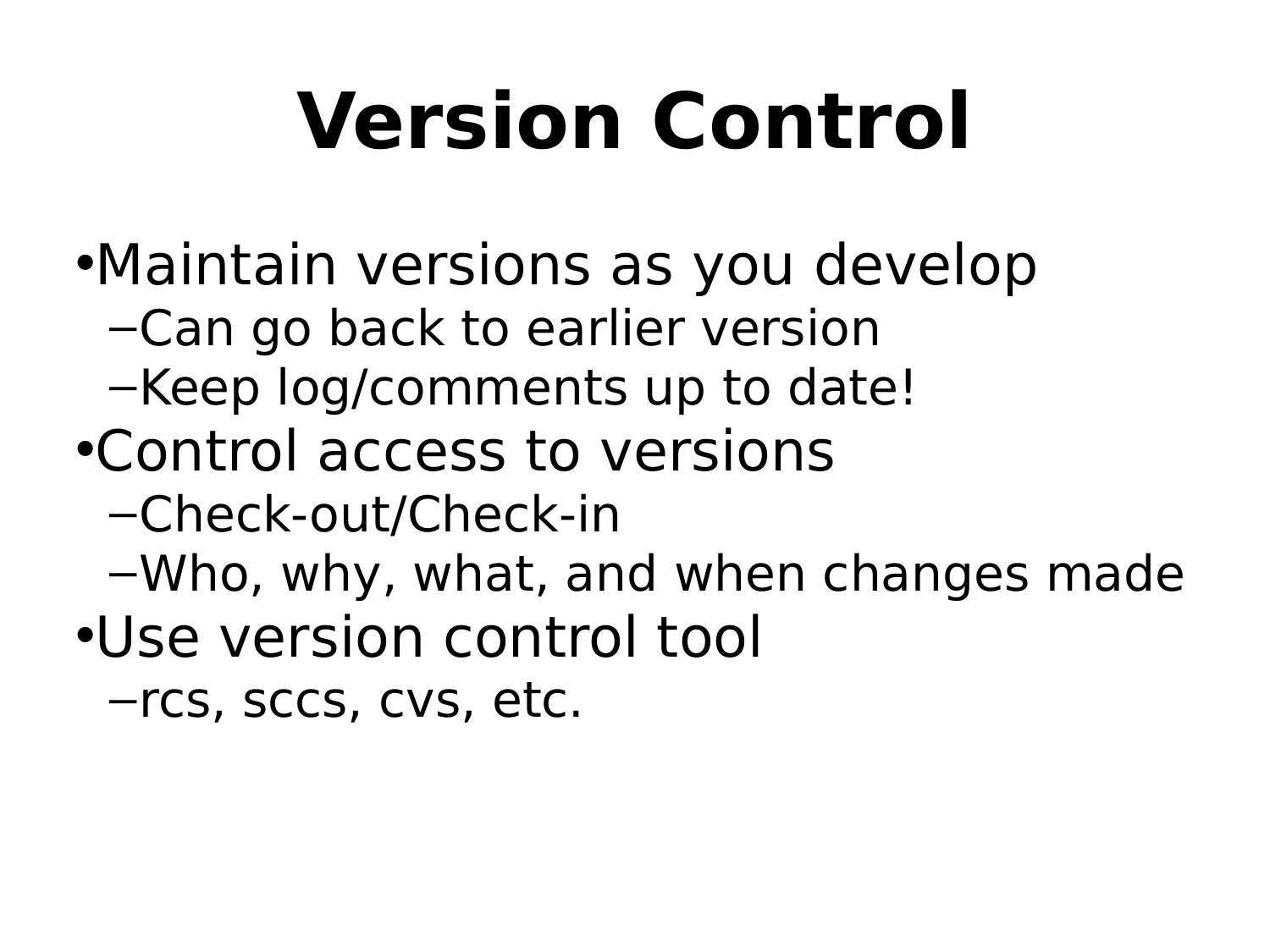

Version Control
Maintain versions as you develop
Can go back to earlier version
Keep log/comments up to date!
Control access to versions
Check-out/Check-in
Who, why, what, and when changes made
Use version control tool
rcs, sccs, cvs, etc.